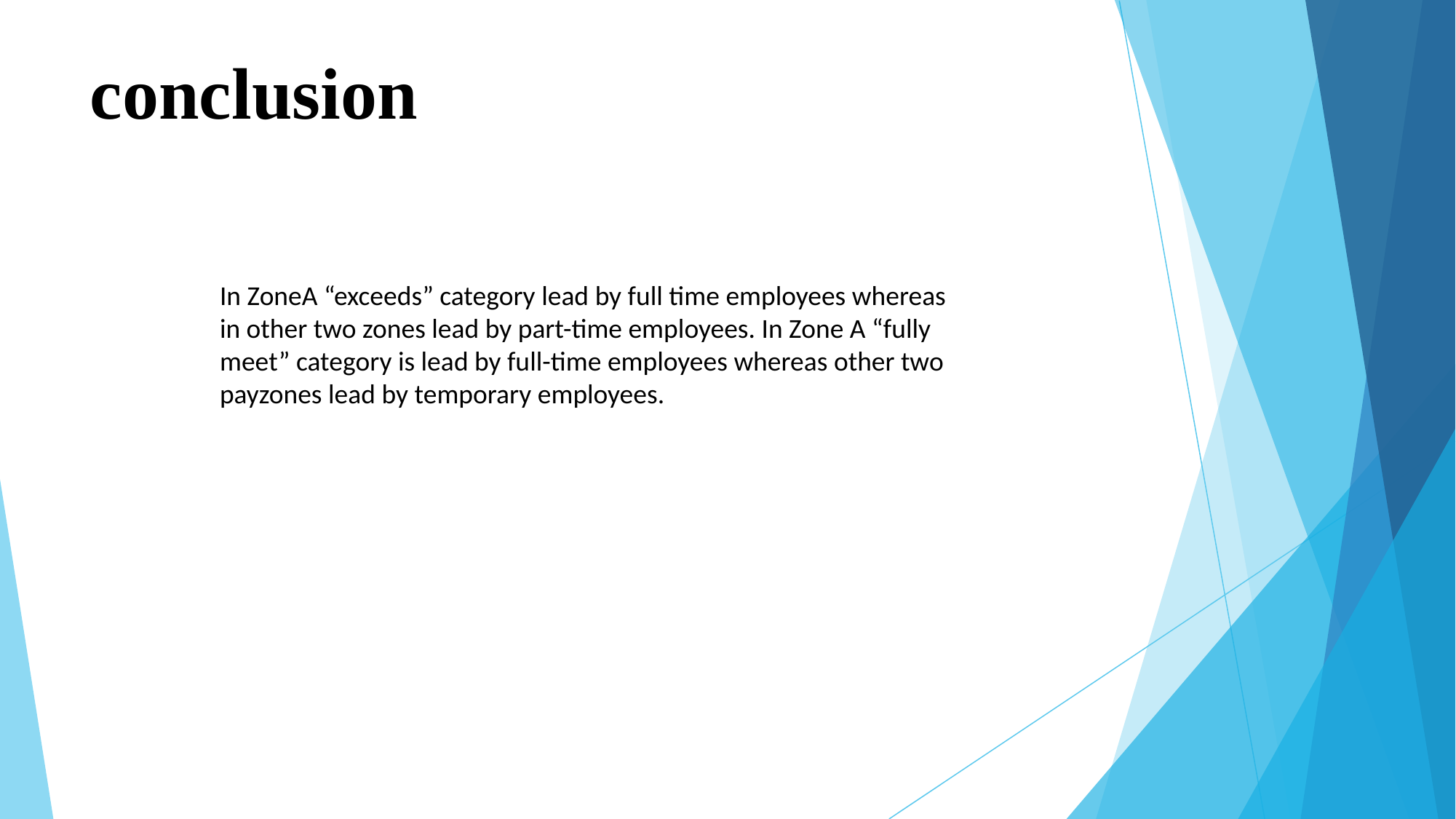

# conclusion
In ZoneA “exceeds” category lead by full time employees whereas in other two zones lead by part-time employees. In Zone A “fully meet” category is lead by full-time employees whereas other two payzones lead by temporary employees.